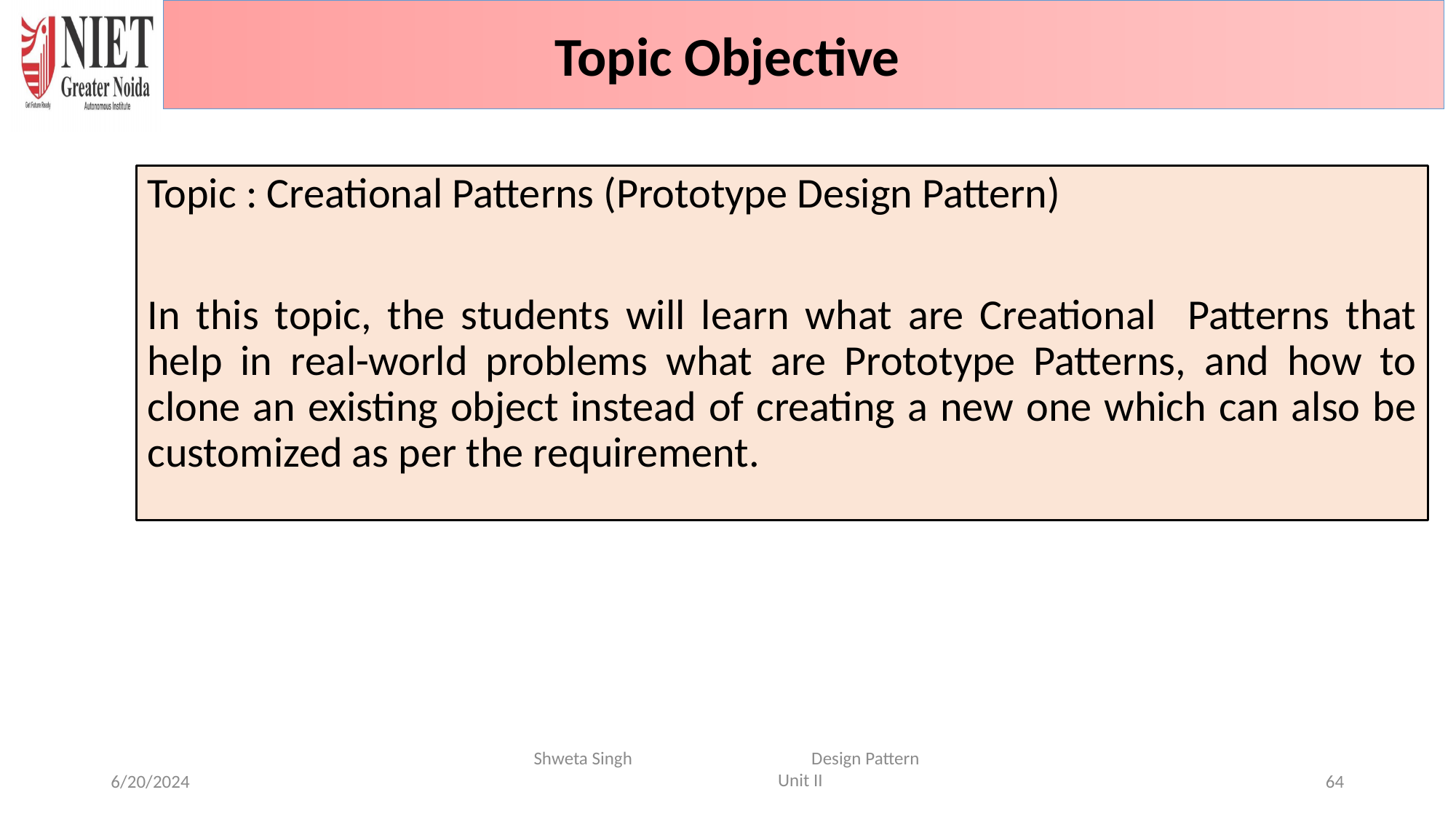

Topic Objective
Topic : Creational Patterns (Prototype Design Pattern)

In this topic, the students will learn what are Creational  Patterns that help in real-world problems what are Prototype Patterns, and how to clone an existing object instead of creating a new one which can also be customized as per the requirement.
Shweta Singh                                           Design Pattern                                    Unit II
6/20/2024
64